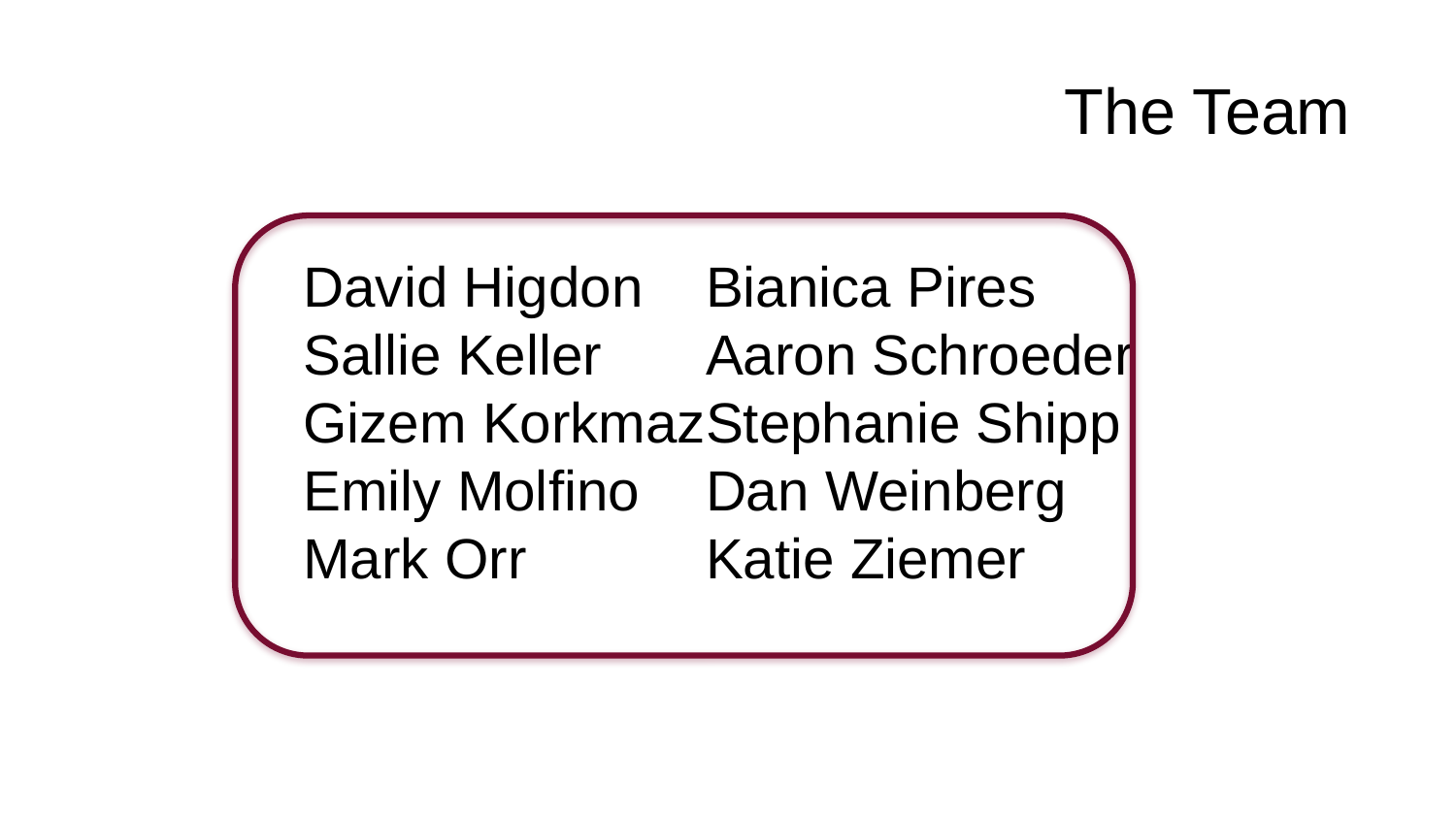

The Team

David Higdon
Sallie Keller
Gizem Korkmaz
Emily Molfino
Mark Orr
Bianica Pires
Aaron Schroeder
Stephanie Shipp
Dan Weinberg
Katie Ziemer